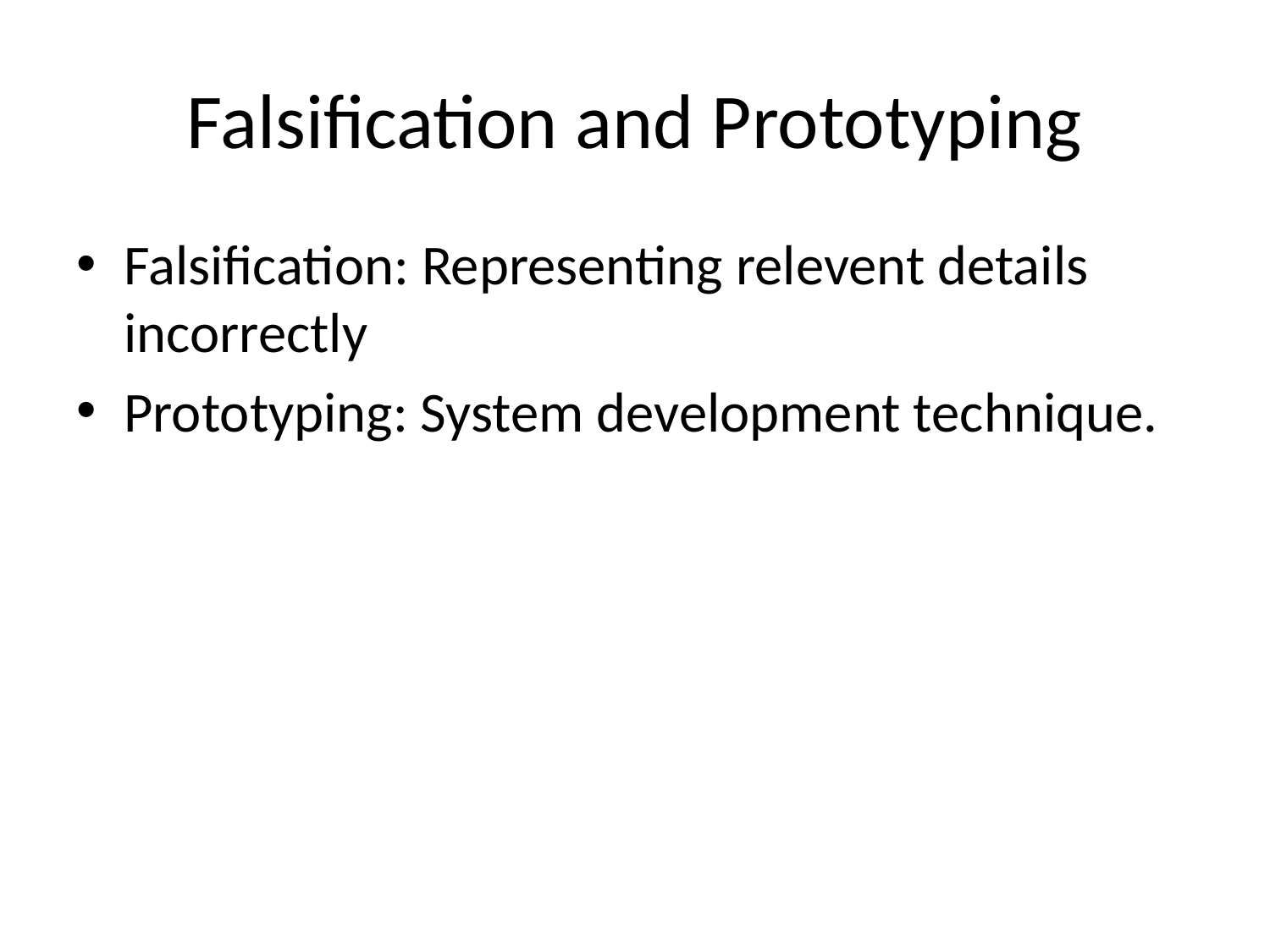

# Falsification and Prototyping
Falsification: Representing relevent details incorrectly
Prototyping: System development technique.